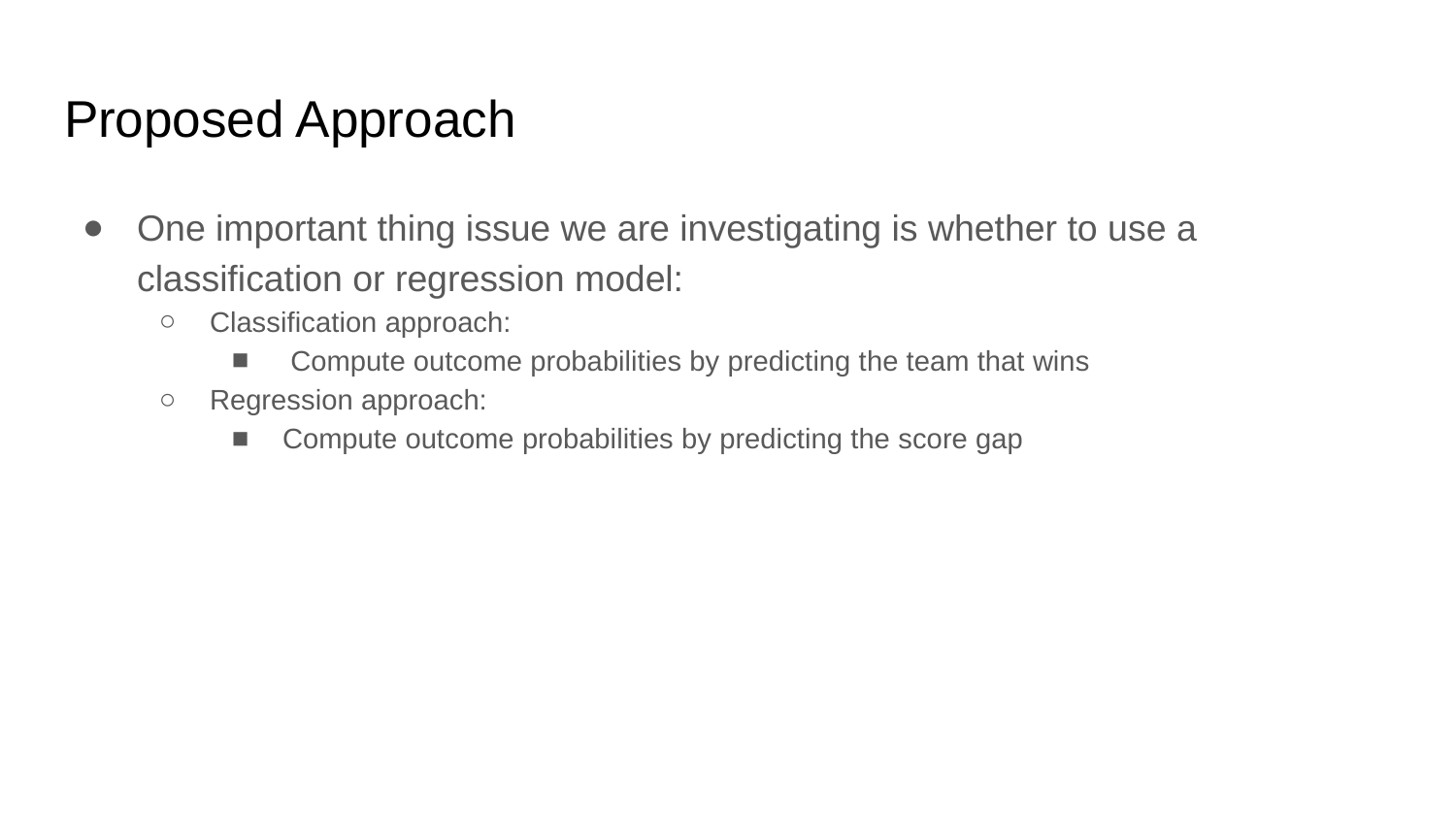

# Proposed Approach
One important thing issue we are investigating is whether to use a classification or regression model:
Classification approach:
 Compute outcome probabilities by predicting the team that wins
Regression approach:
Compute outcome probabilities by predicting the score gap